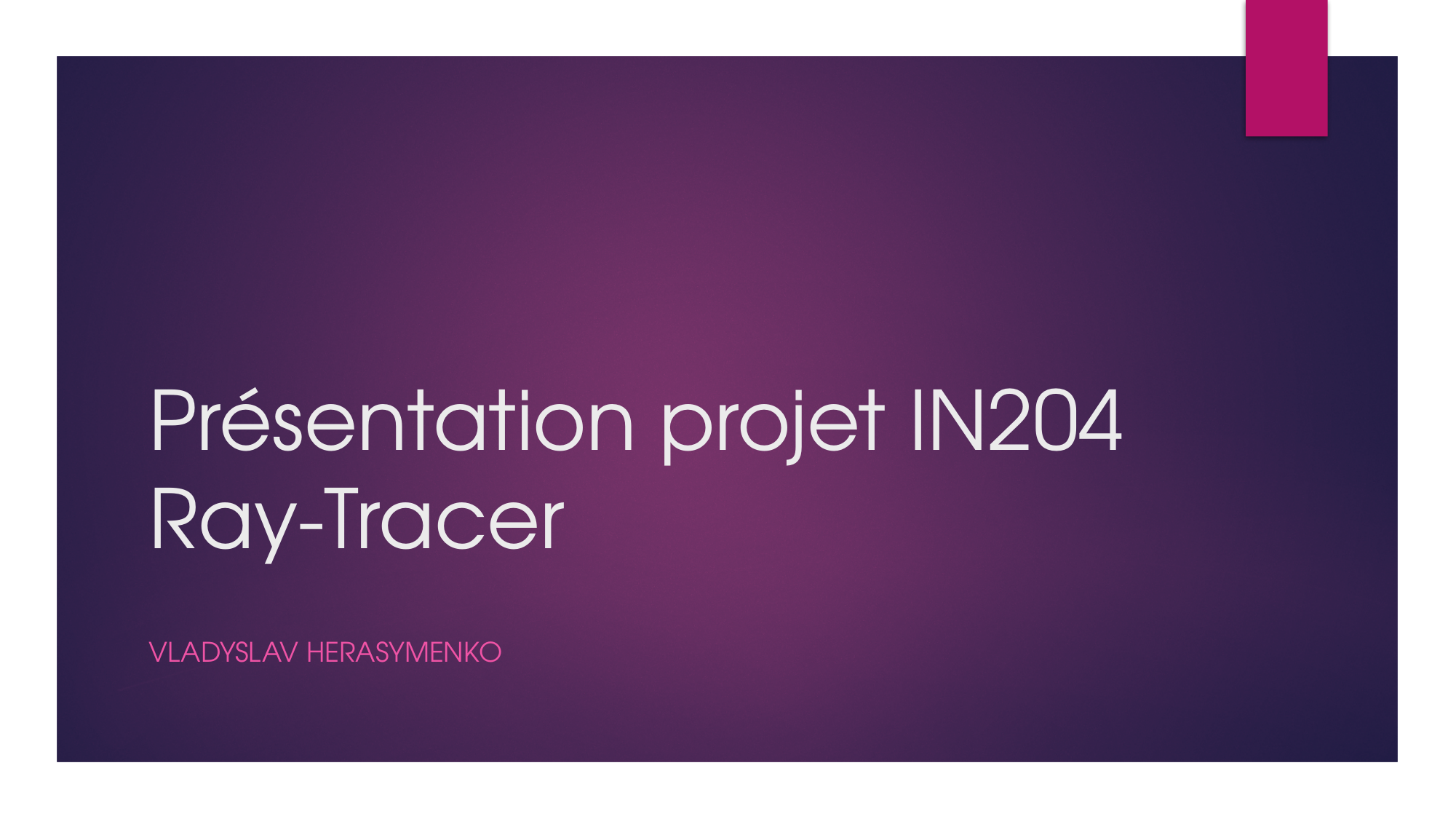

# Présentation projet IN204 Ray-Tracer
Vladyslav Herasymenko